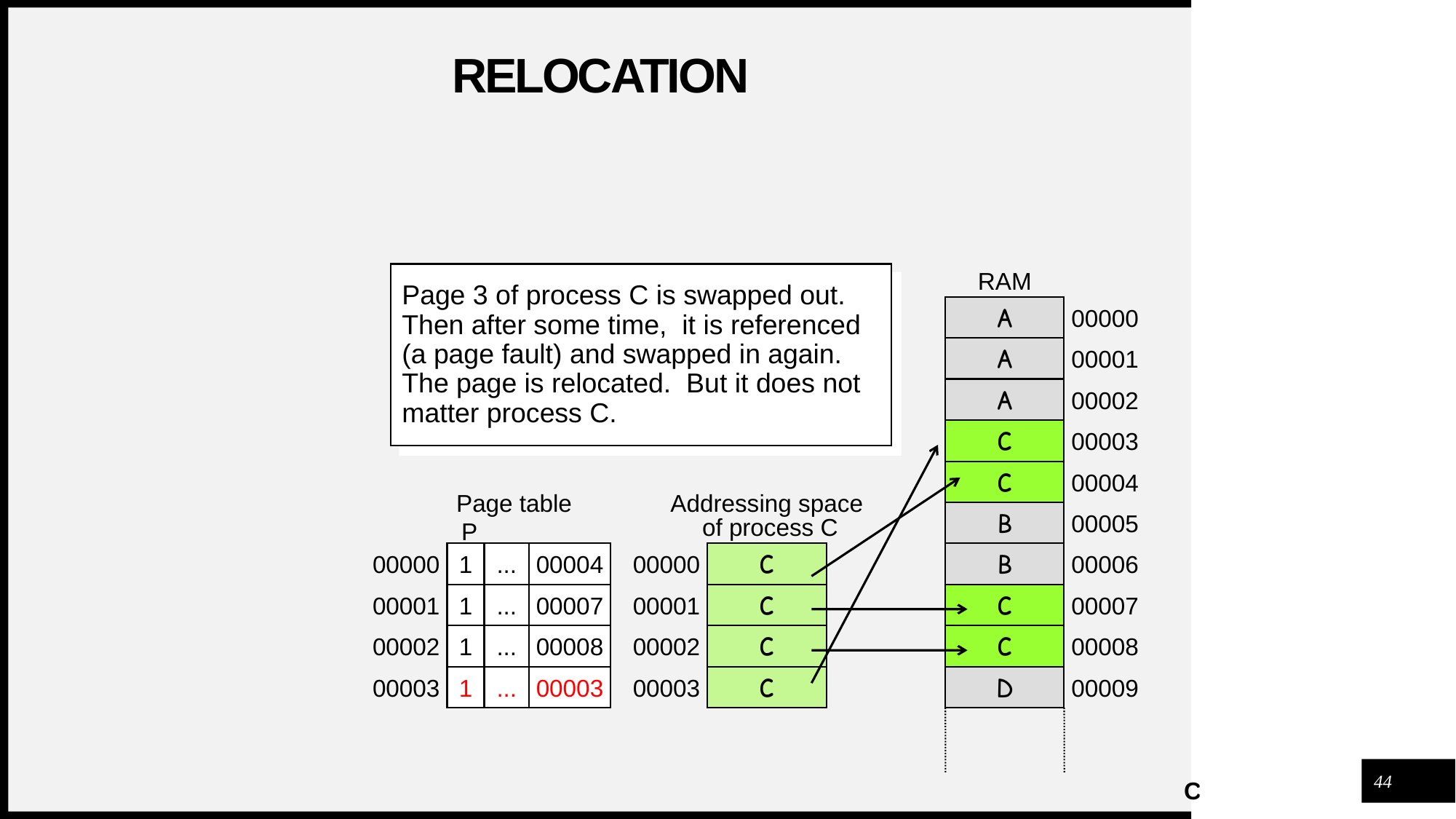

# Relocation
Page 3 of process C is swapped out.  Then after some time,  it is referenced (a page fault) and swapped in again.  The page is relocated.  But it does not matter process C.
RAM
A
00000
A
00001
A
00002
C
00003

C
00004

Page table
Addressing space
 of process C
B
00005
P
00000
1
...
00004
00000
B
00006
C
C
C
C
00001
1
...
00007
00001
C
00007

00002
1
...
00008
00002
C
00008

00003
1
...
00003
00003
D
00009

44